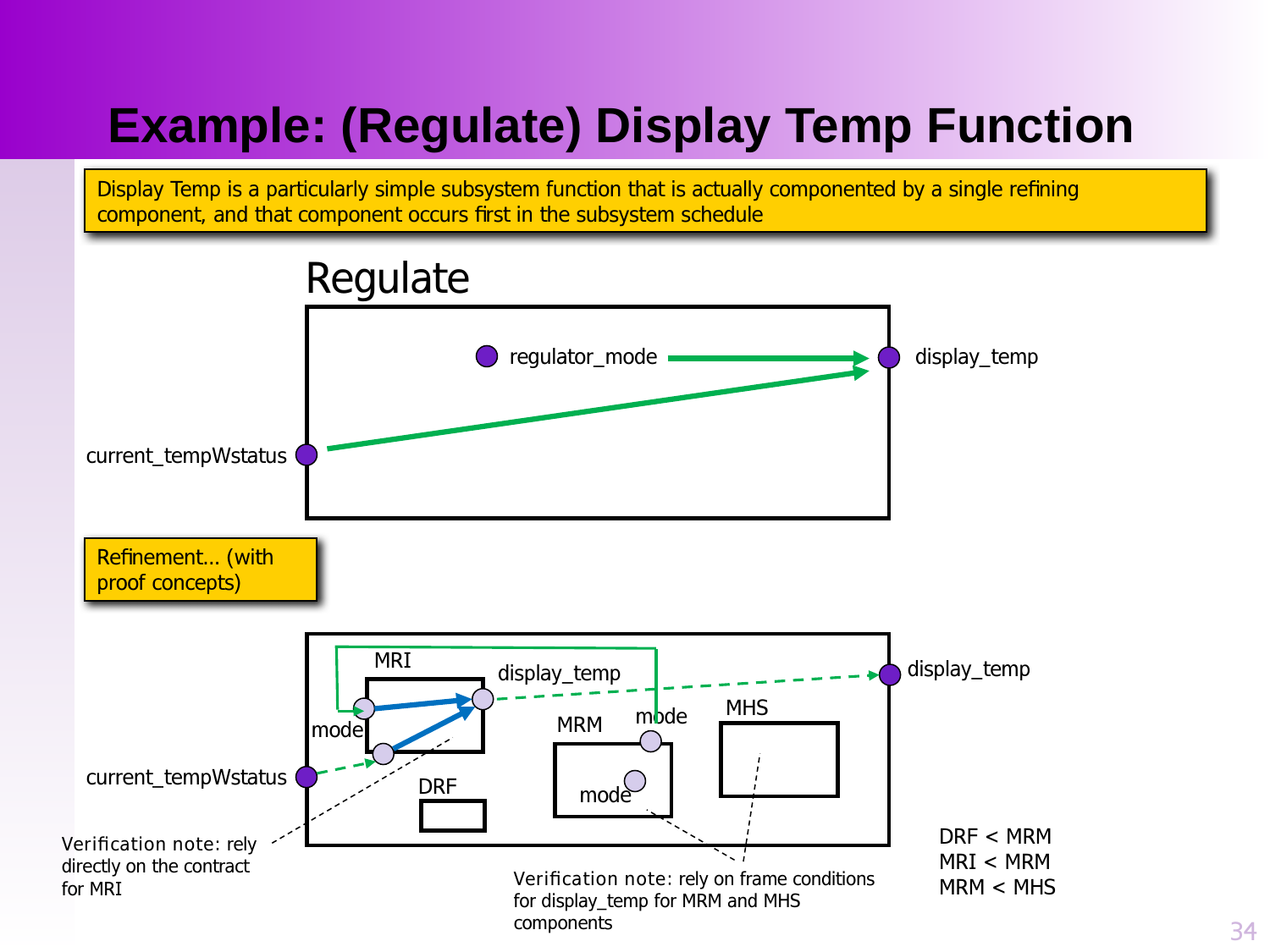

# Example: (Regulate) Display Temp Function
Display Temp is a particularly simple subsystem function that is actually componented by a single refining component, and that component occurs first in the subsystem schedule
Regulate

regulator_mode
display_temp

current_tempWstatus

Refinement… (with proof concepts)

MRI
display_temp
display_temp

MHS

mode

MRM
mode

current_tempWstatus

DRF

mode

DRF < MRM
MRI < MRM
MRM < MHS
Verification note: rely directly on the contract for MRI
Verification note: rely on frame conditions for display_temp for MRM and MHS components
34